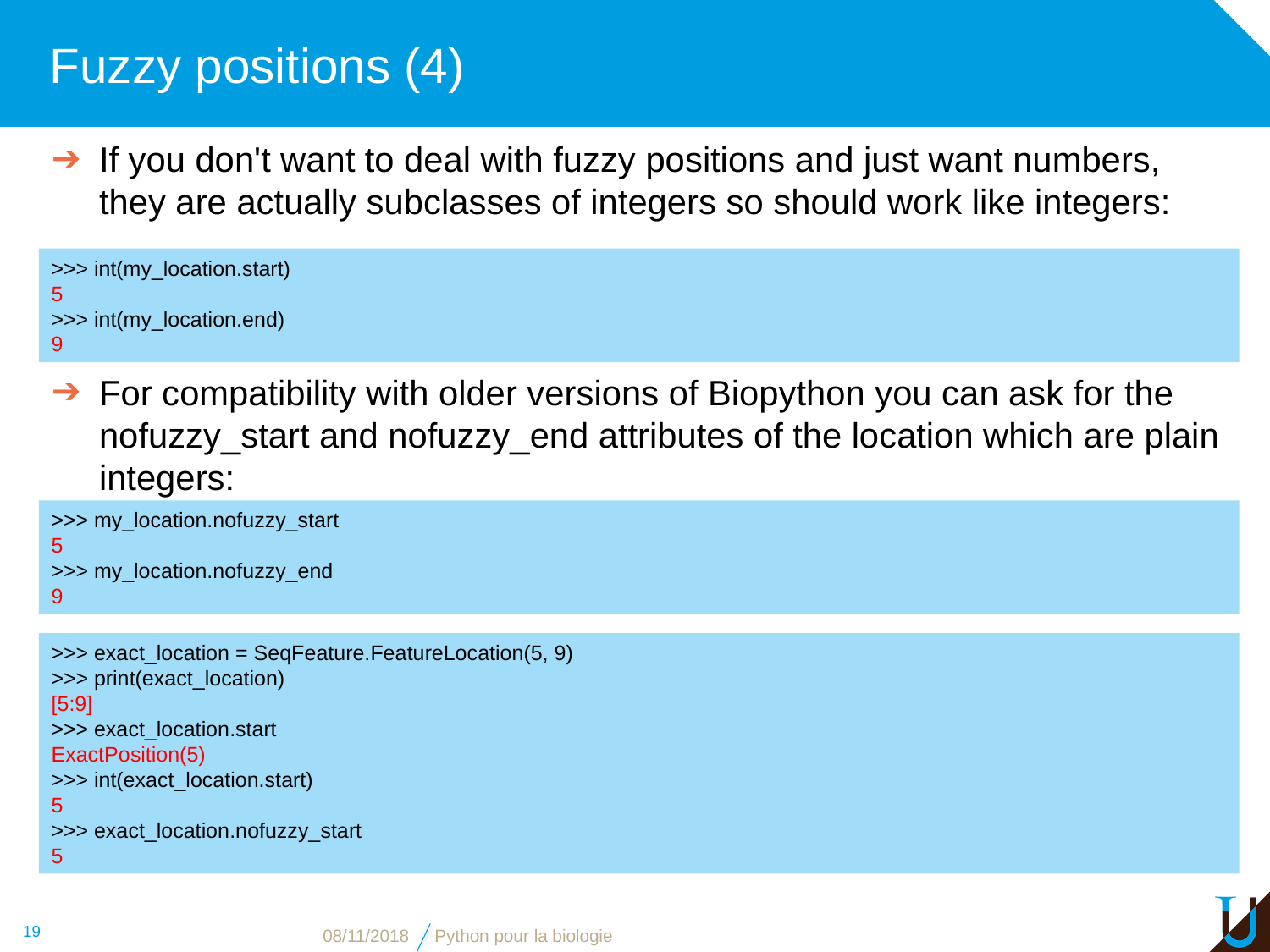

# Fuzzy positions (4)
If you don't want to deal with fuzzy positions and just want numbers, they are actually subclasses of integers so should work like integers:

>>> int(my_location.start)
5
>>> int(my_location.end)
9
For compatibility with older versions of Biopython you can ask for the nofuzzy_start and nofuzzy_end attributes of the location which are plain integers:

>>> my_location.nofuzzy_start
5
>>> my_location.nofuzzy_end
9
>>> exact_location = SeqFeature.FeatureLocation(5, 9)
>>> print(exact_location)
[5:9]
>>> exact_location.start
ExactPosition(5)
>>> int(exact_location.start)
5
>>> exact_location.nofuzzy_start
5
19
08/11/2018
Python pour la biologie